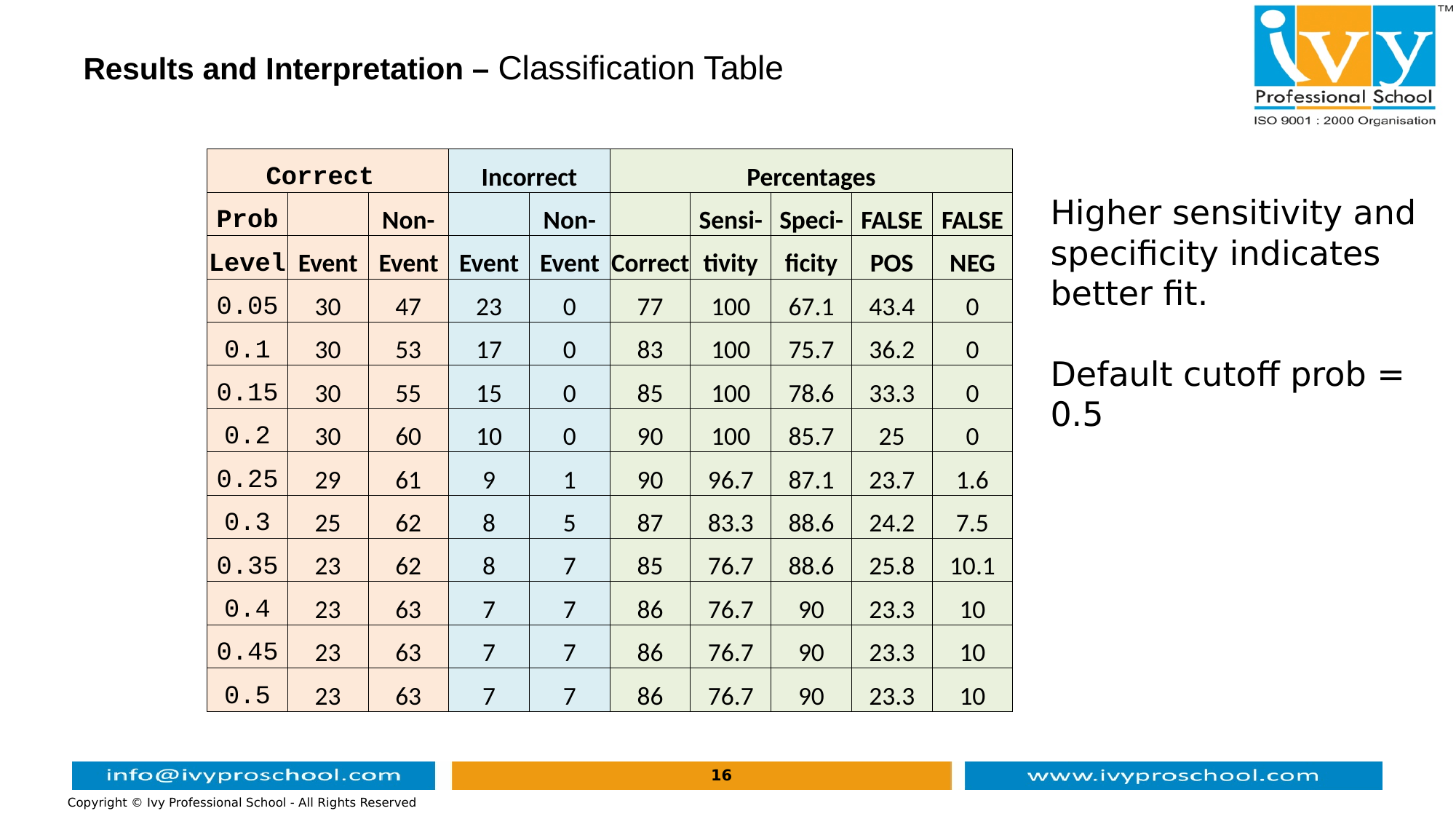

# Results and Interpretation – Classification Table

Higher sensitivity and specificity indicates better fit.

Default cutoff prob = 0.5
| Correct |  |  | Incorrect |  | Percentages |  |  |  |  |
| --- | --- | --- | --- | --- | --- | --- | --- | --- | --- |
| Prob |  | Non- |  | Non- |  | Sensi- | Speci- | FALSE | FALSE |
| Level | Event | Event | Event | Event | Correct | tivity | ficity | POS | NEG |
| 0.05 | 30 | 47 | 23 | 0 | 77 | 100 | 67.1 | 43.4 | 0 |
| 0.1 | 30 | 53 | 17 | 0 | 83 | 100 | 75.7 | 36.2 | 0 |
| 0.15 | 30 | 55 | 15 | 0 | 85 | 100 | 78.6 | 33.3 | 0 |
| 0.2 | 30 | 60 | 10 | 0 | 90 | 100 | 85.7 | 25 | 0 |
| 0.25 | 29 | 61 | 9 | 1 | 90 | 96.7 | 87.1 | 23.7 | 1.6 |
| 0.3 | 25 | 62 | 8 | 5 | 87 | 83.3 | 88.6 | 24.2 | 7.5 |
| 0.35 | 23 | 62 | 8 | 7 | 85 | 76.7 | 88.6 | 25.8 | 10.1 |
| 0.4 | 23 | 63 | 7 | 7 | 86 | 76.7 | 90 | 23.3 | 10 |
| 0.45 | 23 | 63 | 7 | 7 | 86 | 76.7 | 90 | 23.3 | 10 |
| 0.5 | 23 | 63 | 7 | 7 | 86 | 76.7 | 90 | 23.3 | 10 |